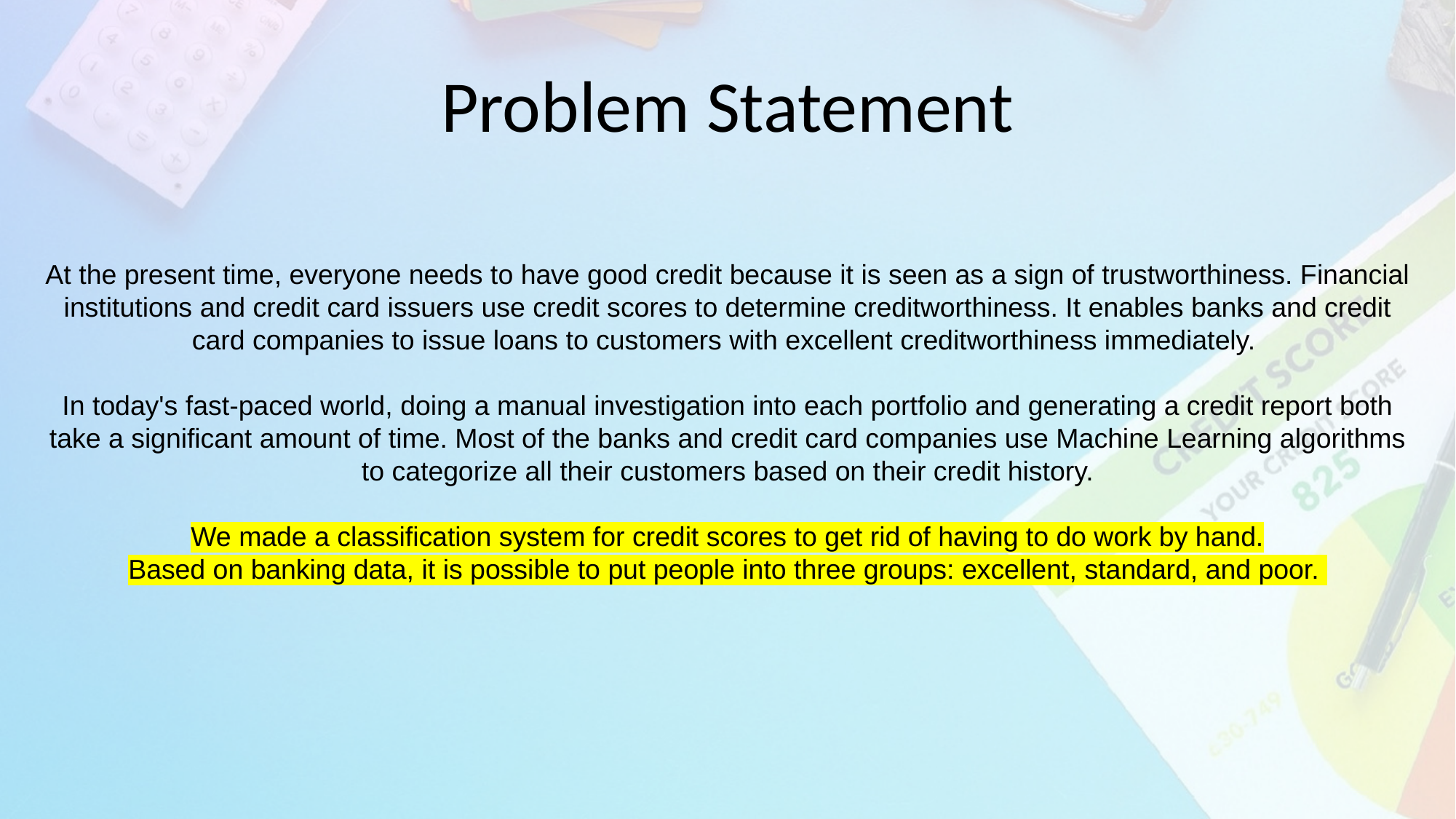

# Problem Statement
At the present time, everyone needs to have good credit because it is seen as a sign of trustworthiness. Financial institutions and credit card issuers use credit scores to determine creditworthiness. It enables banks and credit card companies to issue loans to customers with excellent creditworthiness immediately.

In today's fast-paced world, doing a manual investigation into each portfolio and generating a credit report both take a significant amount of time. Most of the banks and credit card companies use Machine Learning algorithms to categorize all their customers based on their credit history.

We made a classification system for credit scores to get rid of having to do work by hand. Based on banking data, it is possible to put people into three groups: excellent, standard, and poor.